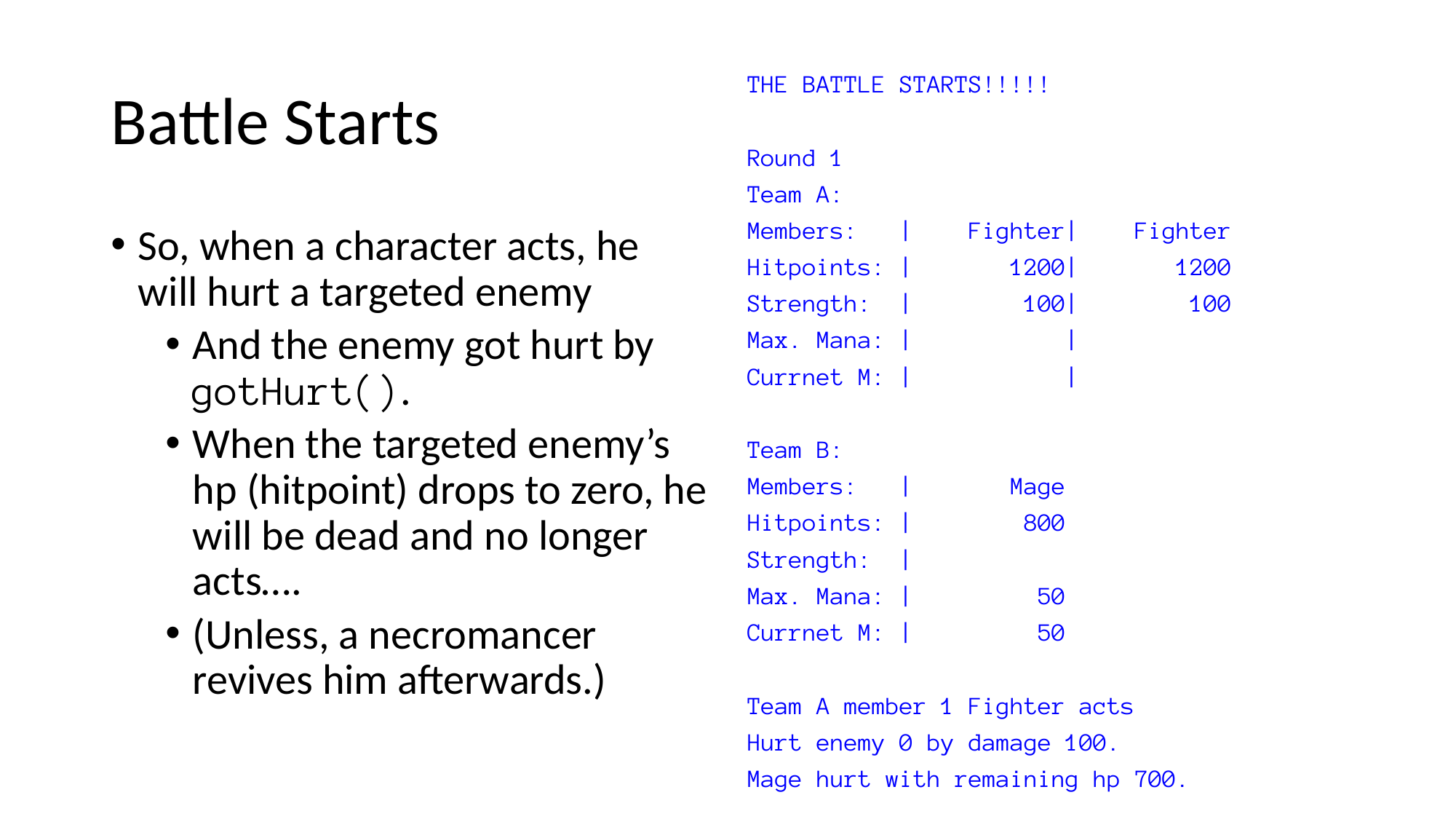

# Battle Starts
THE BATTLE STARTS!!!!!

Round 1
Team A:
Members:   |    Fighter|    Fighter
Hitpoints: |       1200|       1200
Strength:  |        100|        100
Max. Mana: |           |
Currnet M: |           |

Team B:
Members:   |       Mage
Hitpoints: |        800
Strength:  |
Max. Mana: |         50
Currnet M: |         50

Team A member 1 Fighter acts
Hurt enemy 0 by damage 100.
Mage hurt with remaining hp 700.
So, when a character acts, he will hurt a targeted enemy
And the enemy got hurt by gotHurt().
When the targeted enemy’s hp (hitpoint) drops to zero, he will be dead and no longer acts….
(Unless, a necromancer revives him afterwards.)